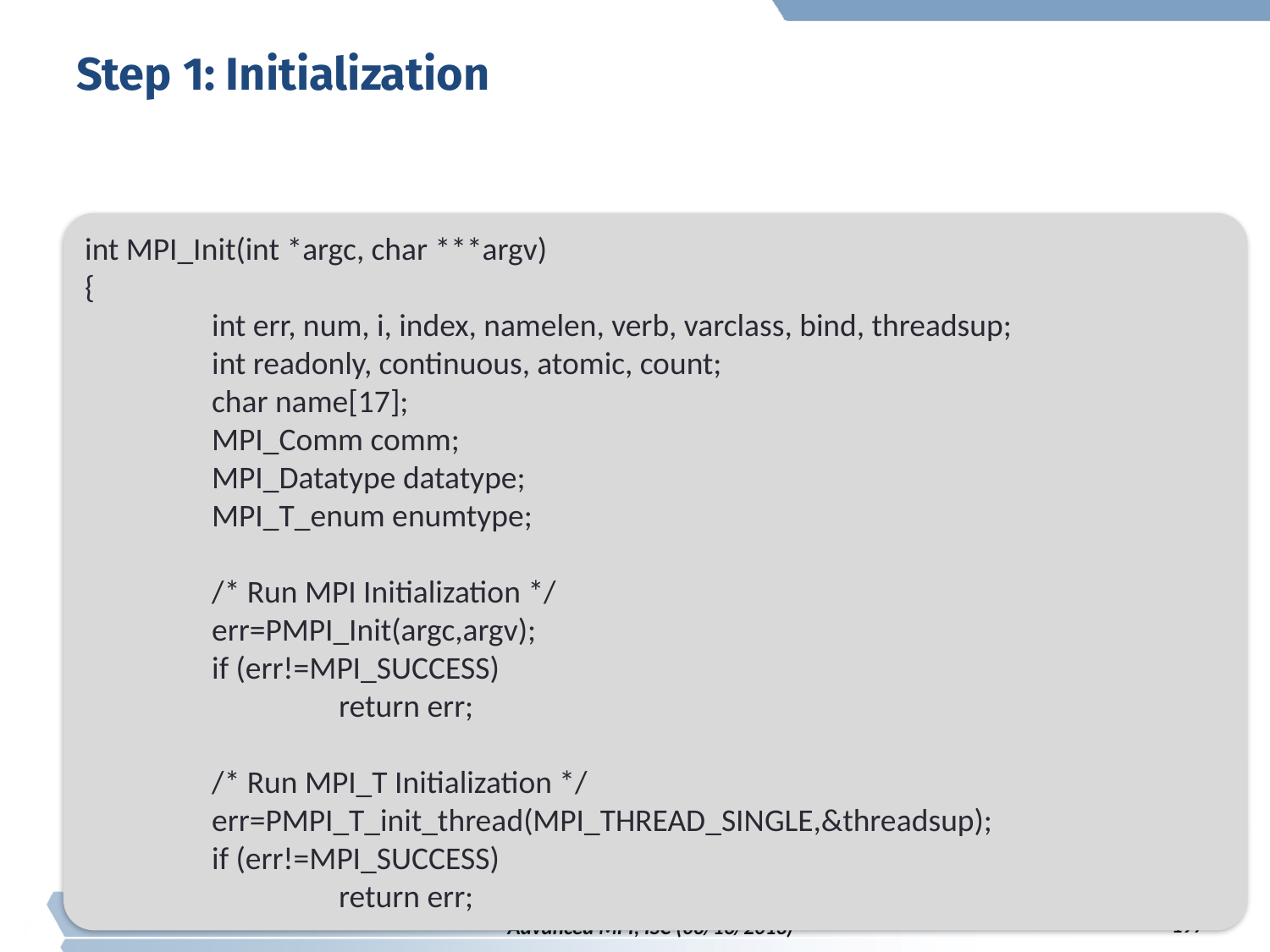

# Step 1: Initialization
int MPI_Init(int *argc, char ***argv)
{
	int err, num, i, index, namelen, verb, varclass, bind, threadsup;
	int readonly, continuous, atomic, count;
	char name[17];
	MPI_Comm comm;
	MPI_Datatype datatype;
	MPI_T_enum enumtype;

	/* Run MPI Initialization */
	err=PMPI_Init(argc,argv);
	if (err!=MPI_SUCCESS)
		return err;

	/* Run MPI_T Initialization */
	err=PMPI_T_init_thread(MPI_THREAD_SINGLE,&threadsup);
	if (err!=MPI_SUCCESS)
		return err;

197
Advanced MPI, ISC (06/16/2013)